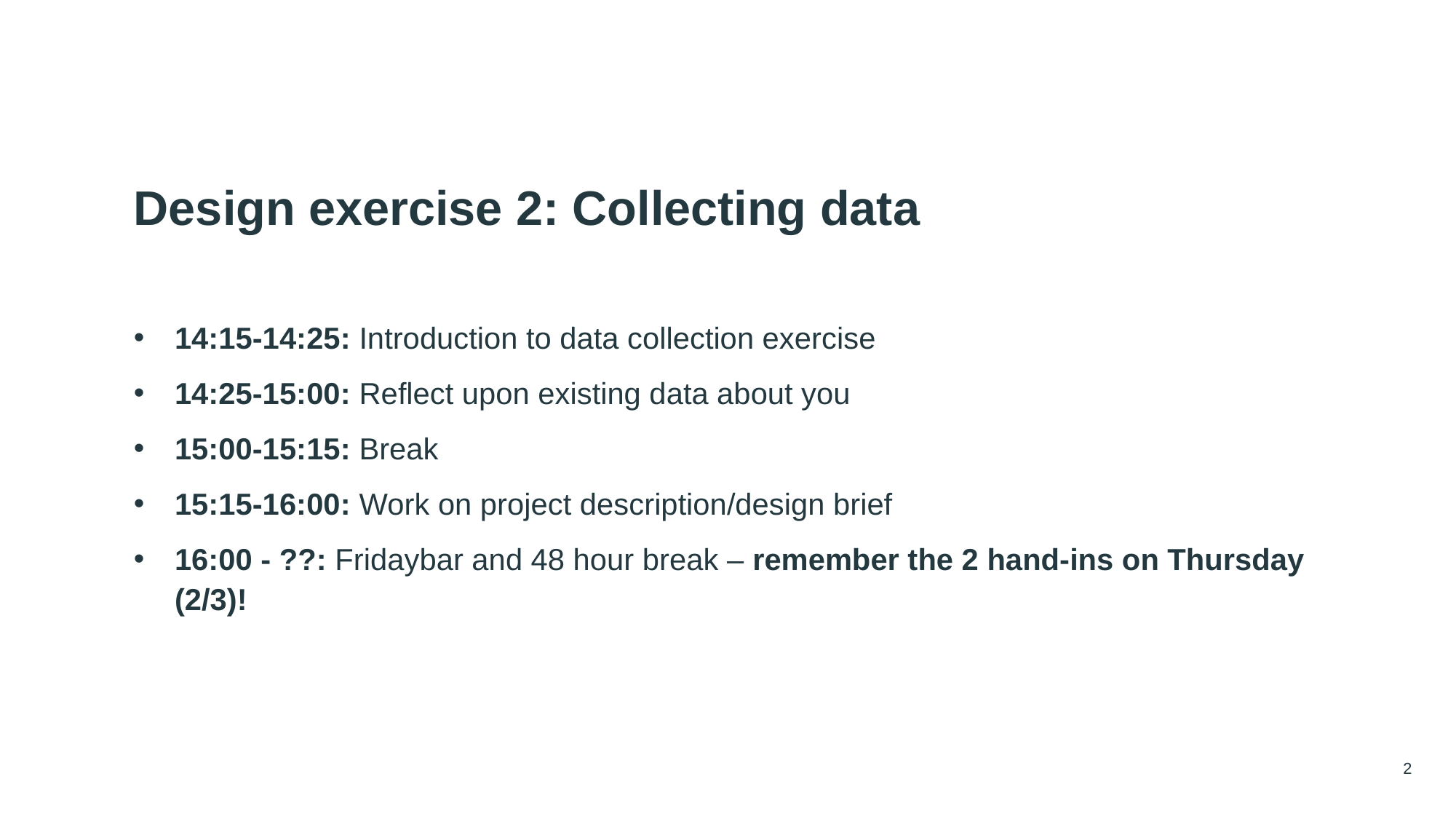

# Design exercise 2: Collecting data

14:15-14:25: Introduction to data collection exercise
14:25-15:00: Reflect upon existing data about you
15:00-15:15: Break
15:15-16:00: Work on project description/design brief
16:00 - ??: Fridaybar and 48 hour break – remember the 2 hand-ins on Thursday (2/3)!

2